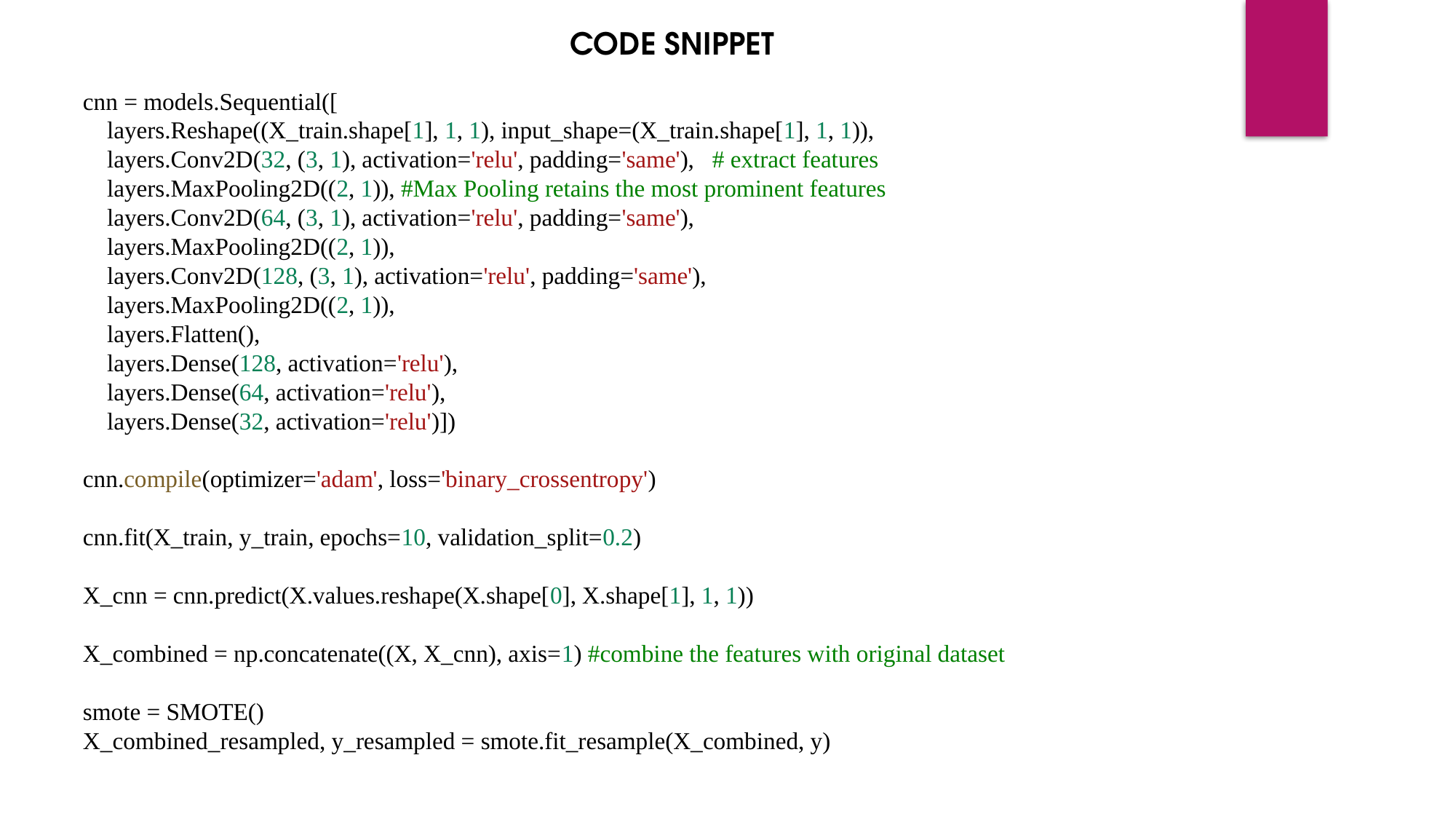

CODE SNIPPET
cnn = models.Sequential([
    layers.Reshape((X_train.shape[1], 1, 1), input_shape=(X_train.shape[1], 1, 1)),
    layers.Conv2D(32, (3, 1), activation='relu', padding='same'),   # extract features
    layers.MaxPooling2D((2, 1)), #Max Pooling retains the most prominent features
    layers.Conv2D(64, (3, 1), activation='relu', padding='same'),
    layers.MaxPooling2D((2, 1)),
    layers.Conv2D(128, (3, 1), activation='relu', padding='same'),
    layers.MaxPooling2D((2, 1)),
    layers.Flatten(),
    layers.Dense(128, activation='relu'),
    layers.Dense(64, activation='relu'),
    layers.Dense(32, activation='relu')])
cnn.compile(optimizer='adam', loss='binary_crossentropy')
cnn.fit(X_train, y_train, epochs=10, validation_split=0.2)
X_cnn = cnn.predict(X.values.reshape(X.shape[0], X.shape[1], 1, 1))
X_combined = np.concatenate((X, X_cnn), axis=1) #combine the features with original dataset
smote = SMOTE()
X_combined_resampled, y_resampled = smote.fit_resample(X_combined, y)